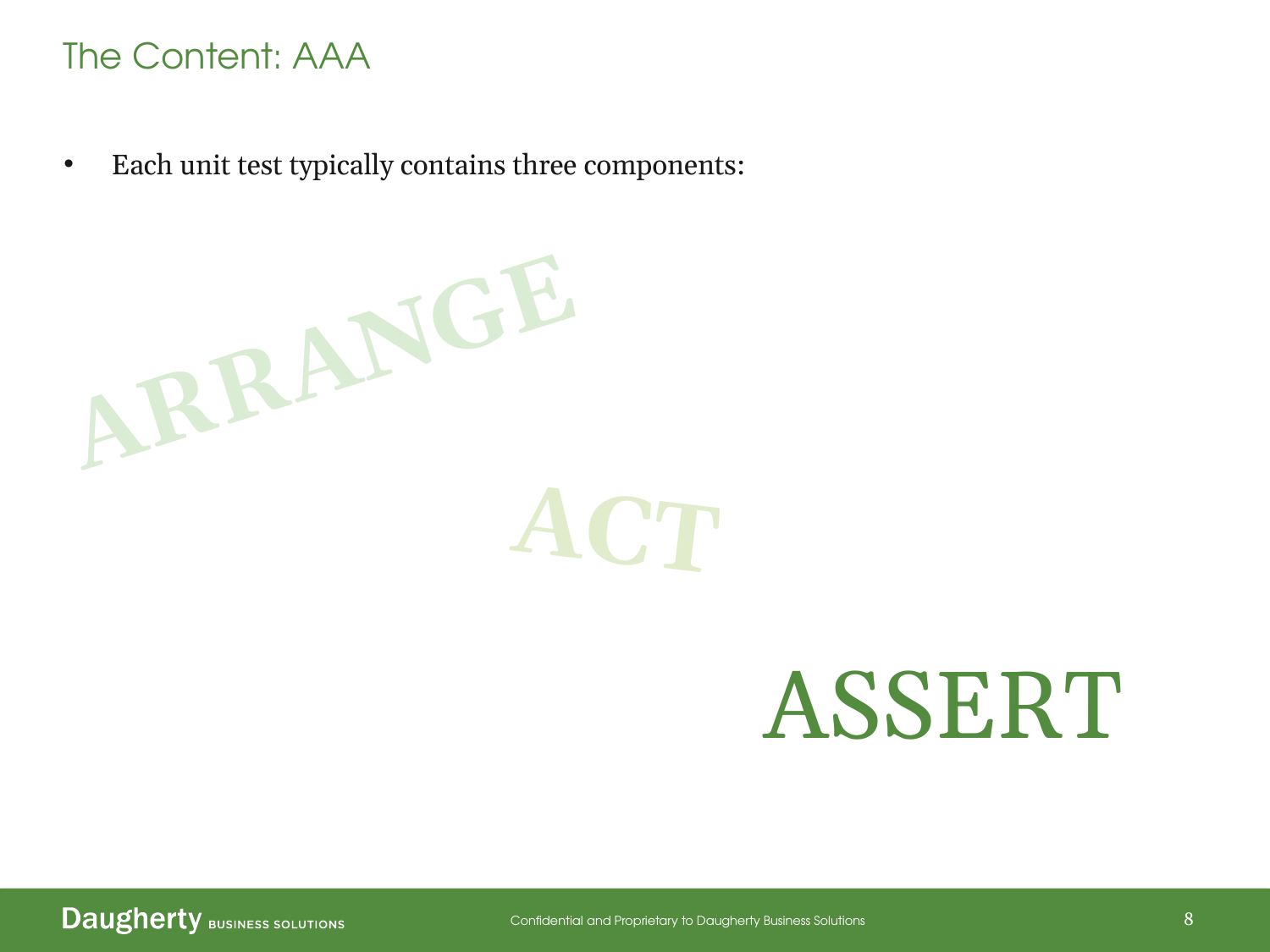

# The Content: AAA
Each unit test typically contains three components:
ARRANGE
ACT
ASSERT
8